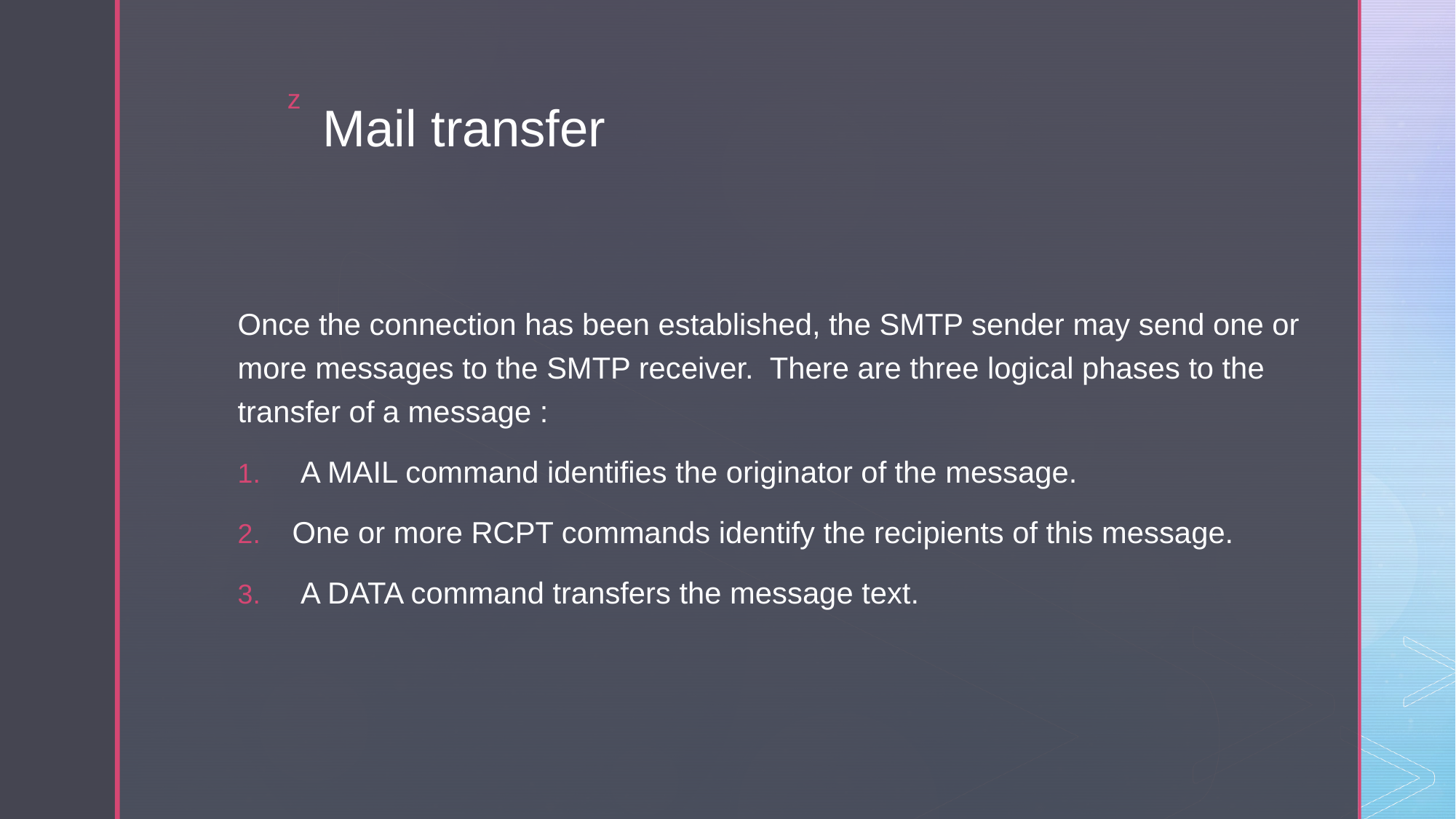

# Mail transfer
Once the connection has been established, the SMTP sender may send one or more messages to the SMTP receiver.  There are three logical phases to the transfer of a message :
 A MAIL command identifies the originator of the message.
One or more RCPT commands identify the recipients of this message.
 A DATA command transfers the message text.